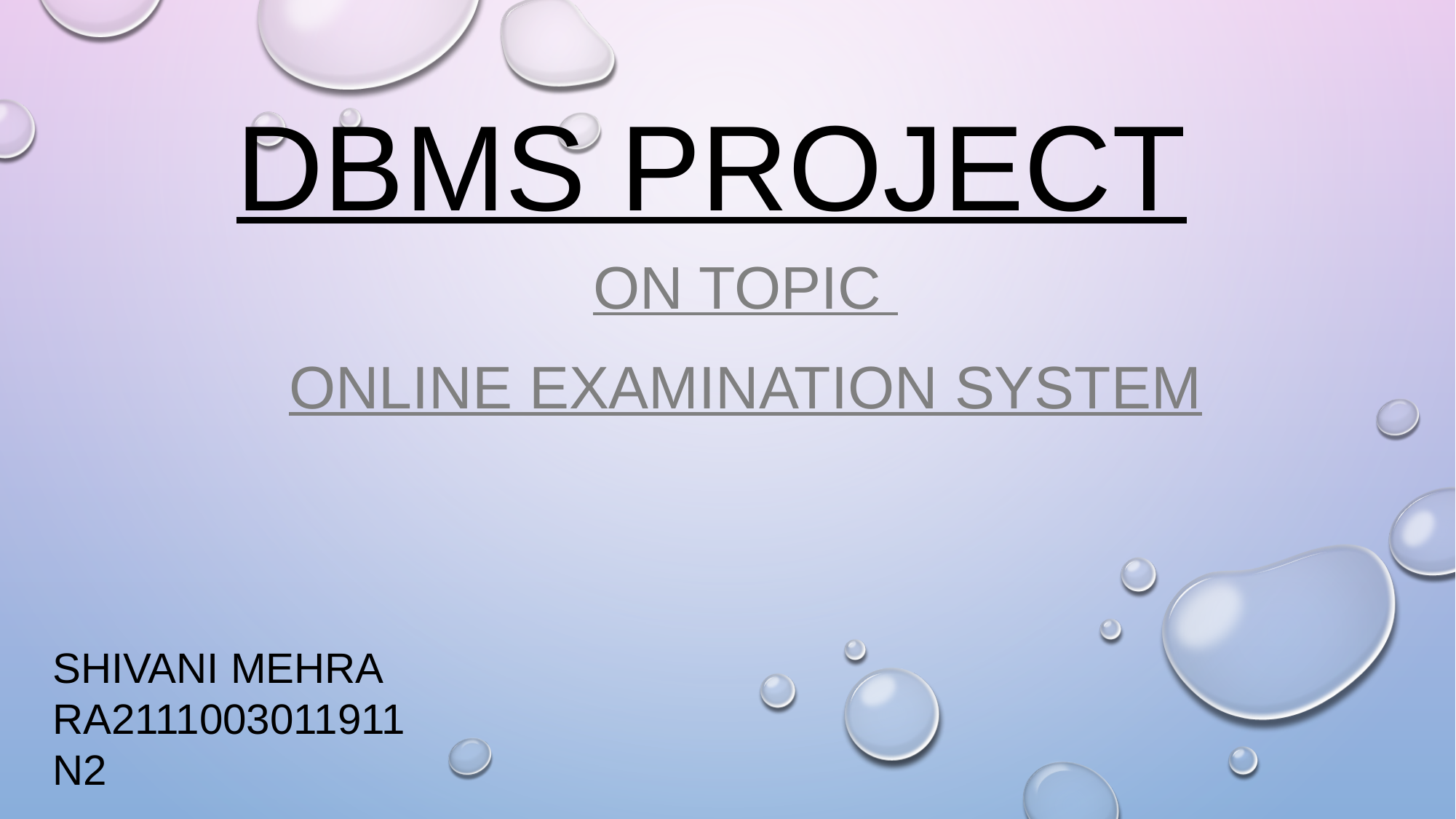

# DBMS PROJECT
ON TOPIC
ONLINE EXAMINATION SYSTEM
SHIVANI MEHRA
RA2111003011911
N2